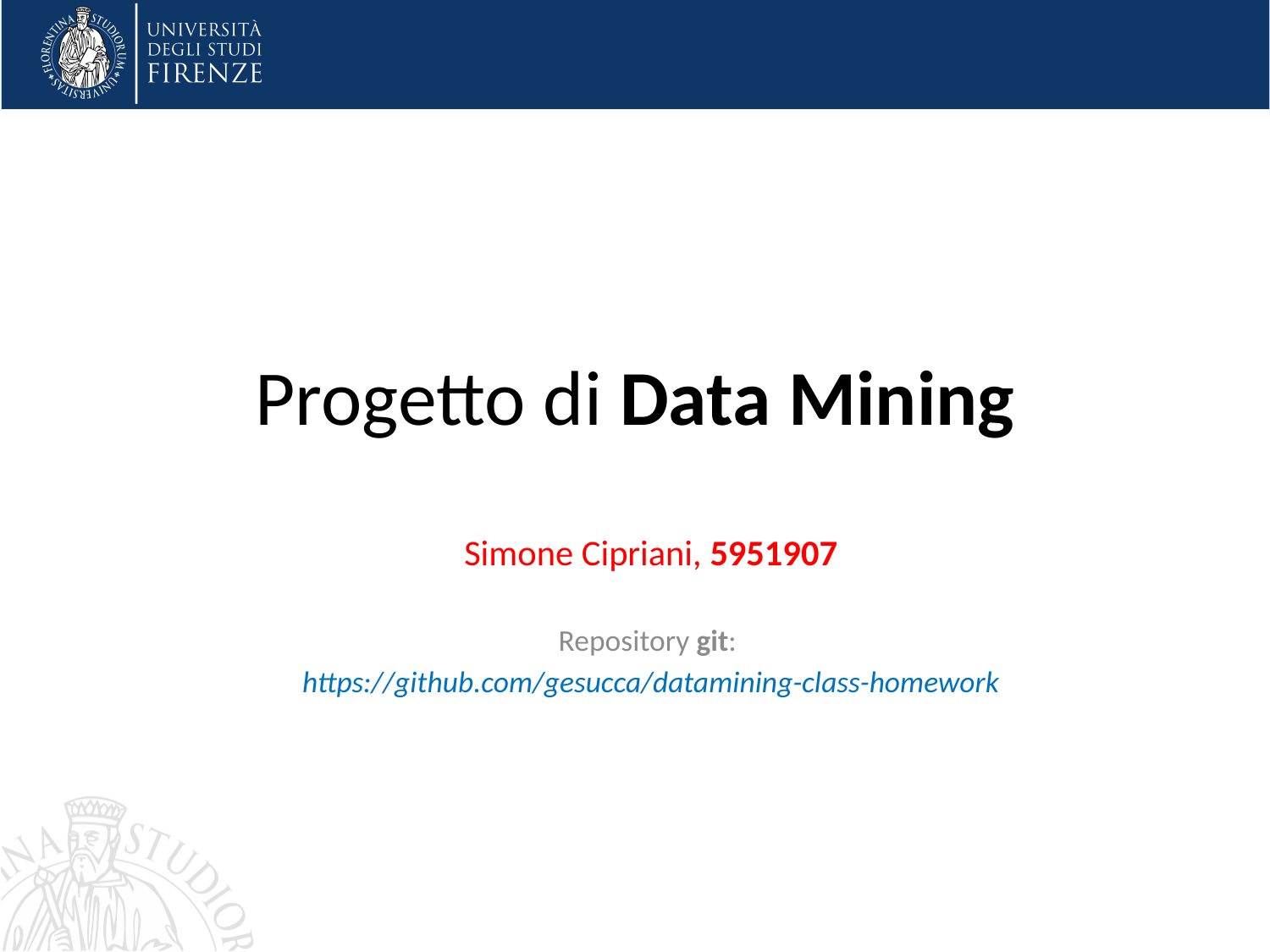

# Progetto di Data Mining
Simone Cipriani, 5951907

Repository git:
https://github.com/gesucca/datamining-class-homework